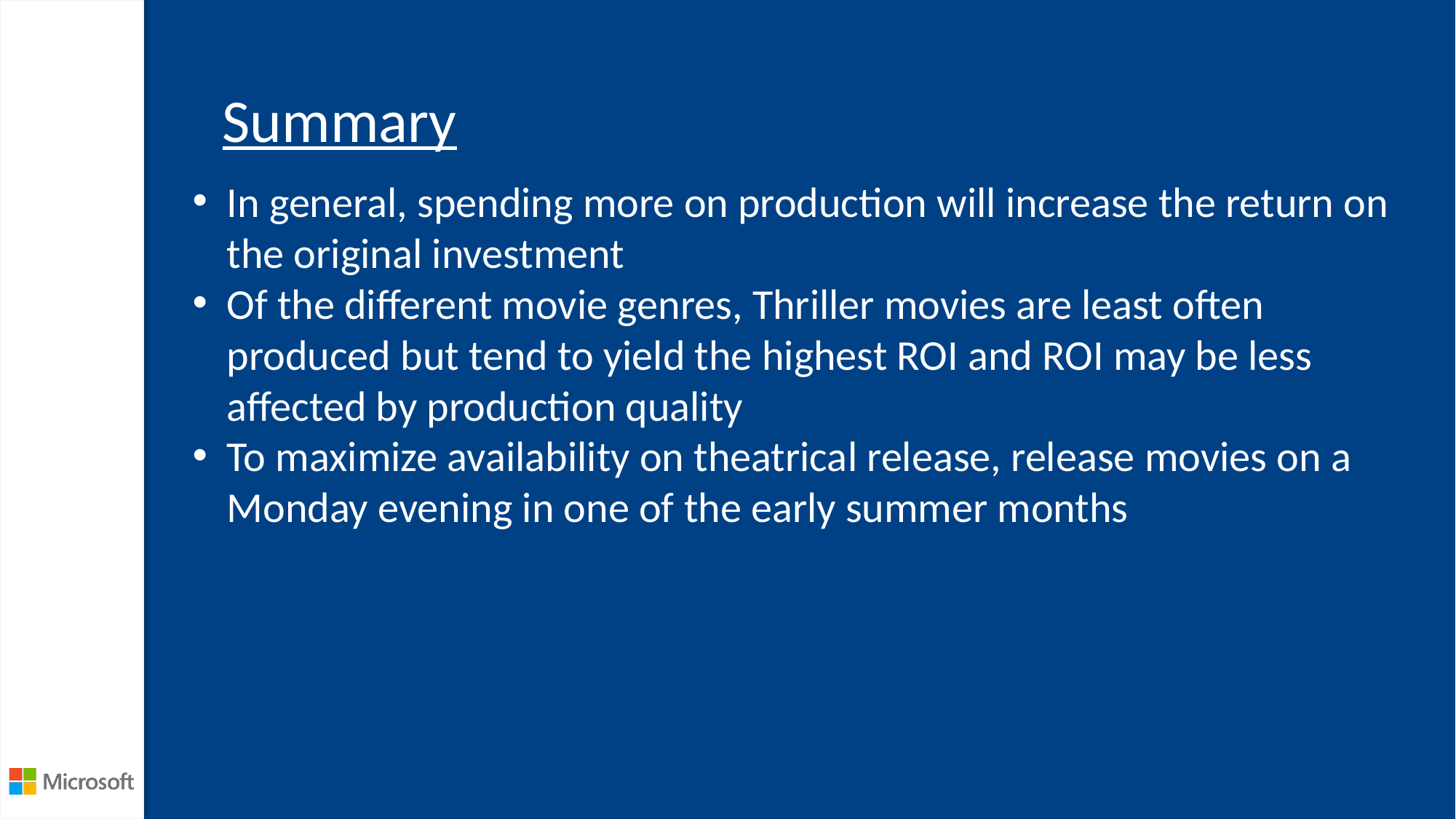

# Summary
In general, spending more on production will increase the return on the original investment
Of the different movie genres, Thriller movies are least often produced but tend to yield the highest ROI and ROI may be less affected by production quality
To maximize availability on theatrical release, release movies on a Monday evening in one of the early summer months